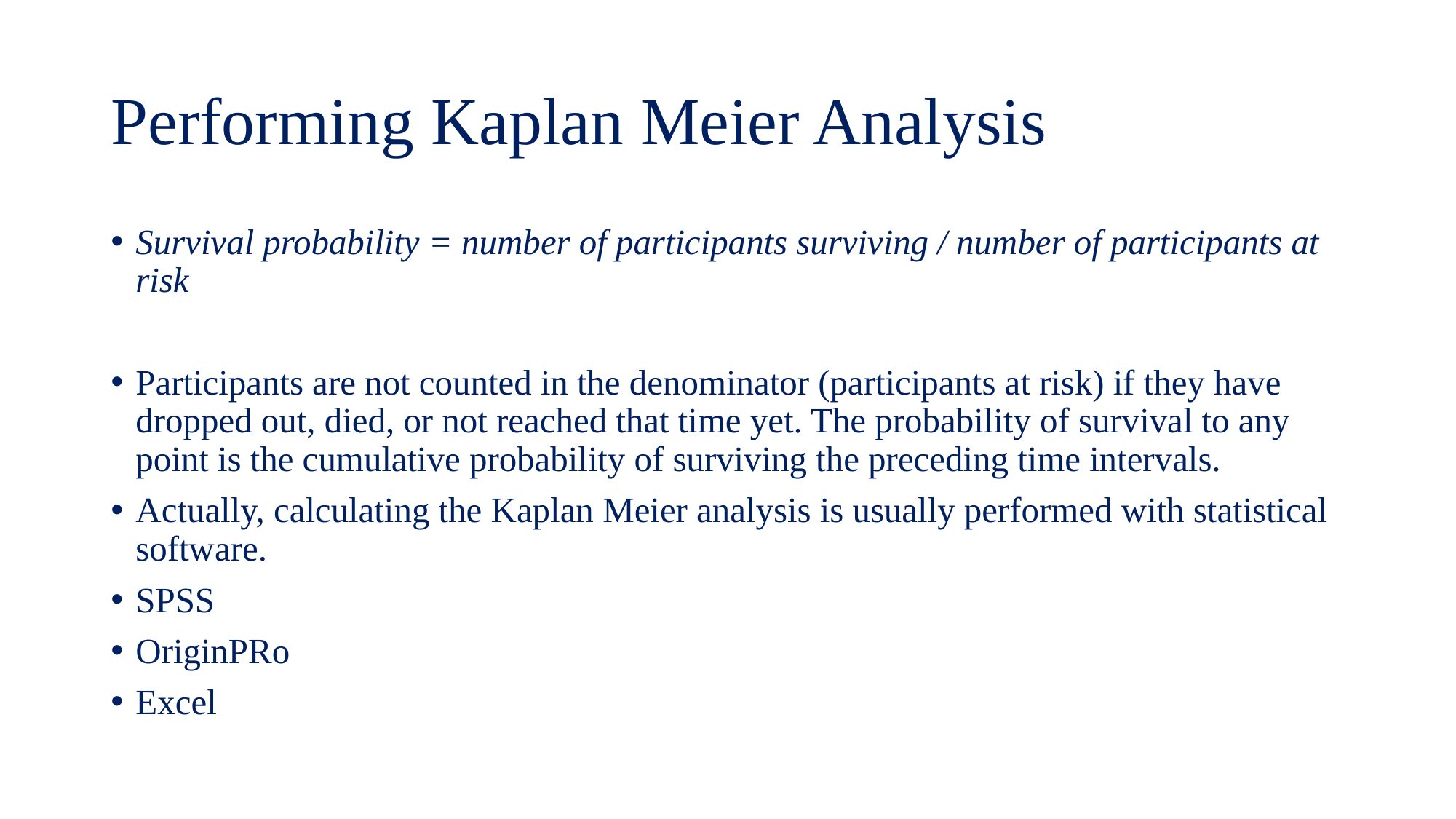

# Performing Kaplan Meier Analysis
Survival probability = number of participants surviving / number of participants at risk

Participants are not counted in the denominator (participants at risk) if they have dropped out, died, or not reached that time yet. The probability of survival to any point is the cumulative probability of surviving the preceding time intervals.
Actually, calculating the Kaplan Meier analysis is usually performed with statistical software.
SPSS
OriginPRo
Excel